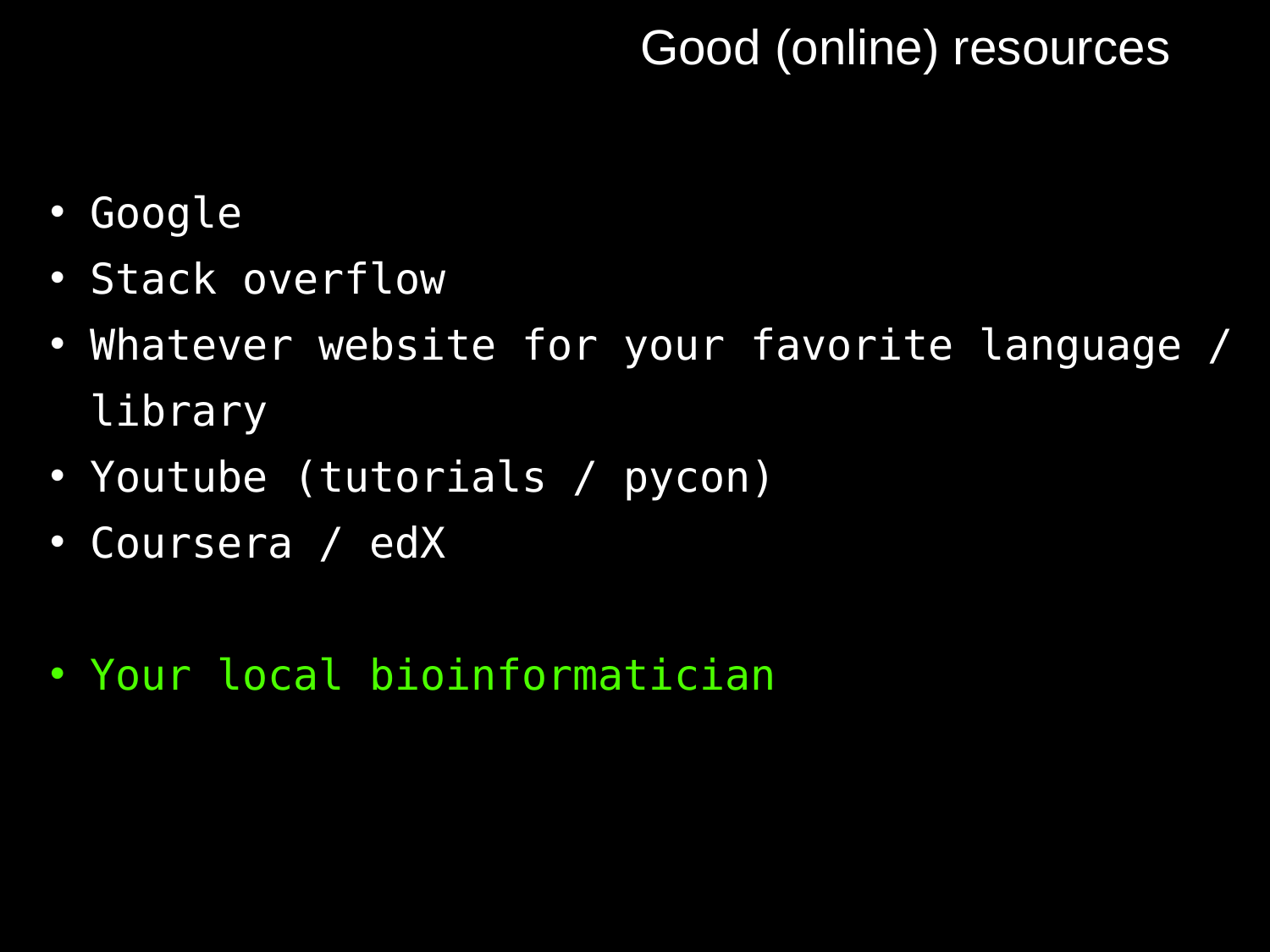

Good (online) resources
Google
Stack overflow
Whatever website for your favorite language / library
Youtube (tutorials / pycon)
Coursera / edX

Your local bioinformatician